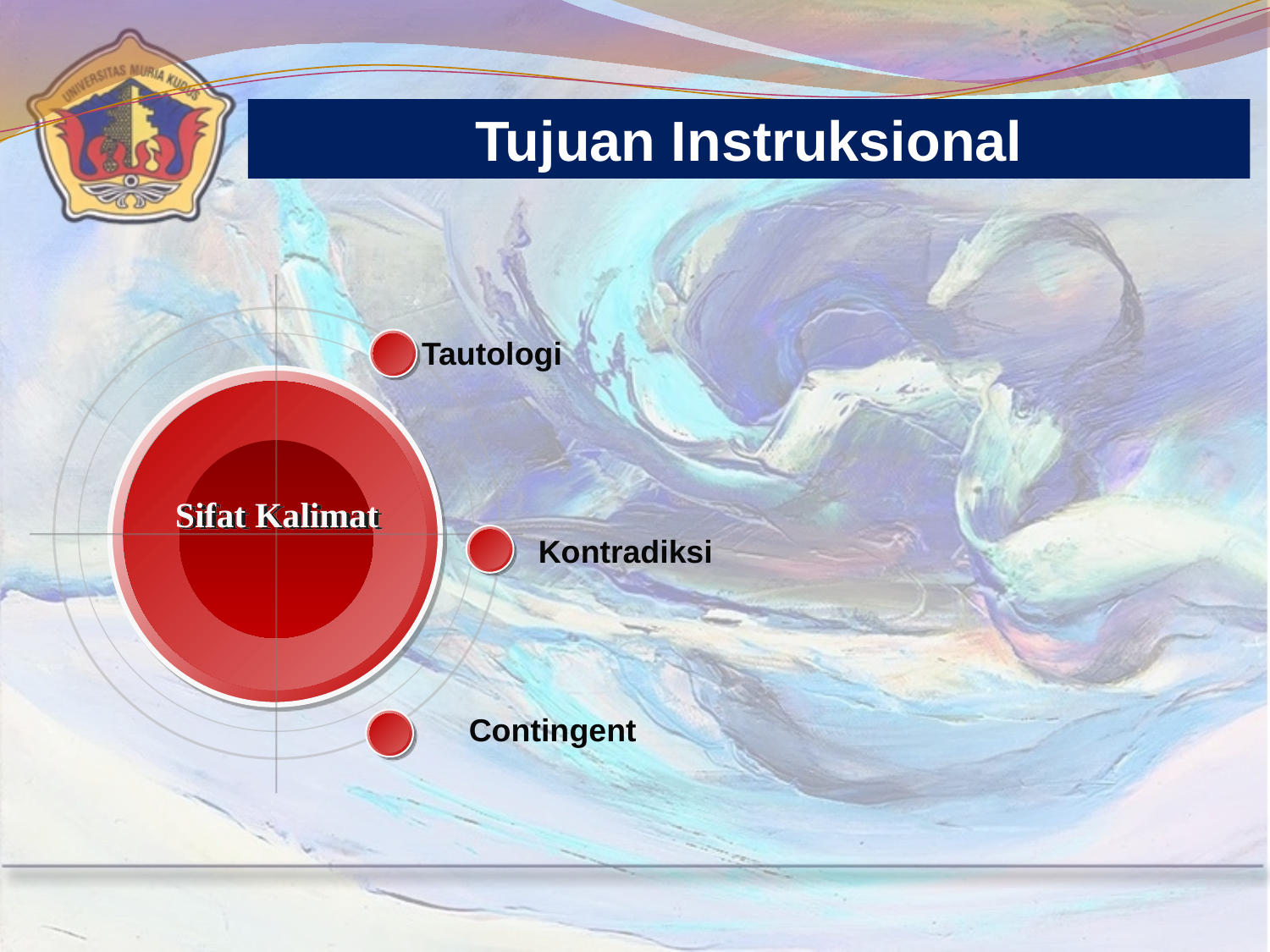

Tujuan Instruksional

Tautologi

Sifat Kalimat

Kontradiksi

Contingent